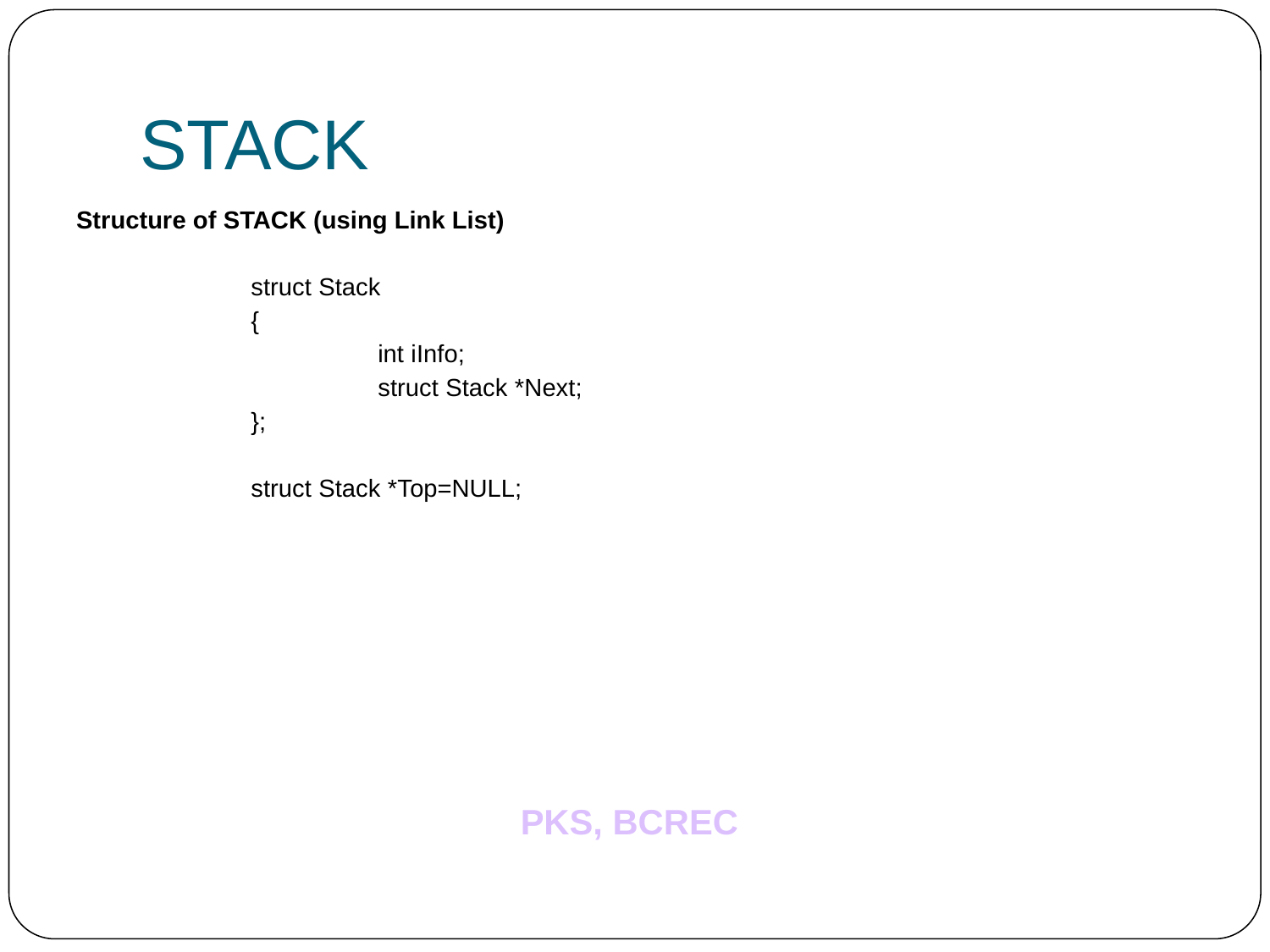

# STACK
Structure of STACK (using Link List)

		struct Stack
		{
			int iInfo;
			struct Stack *Next;
		};

		struct Stack *Top=NULL;